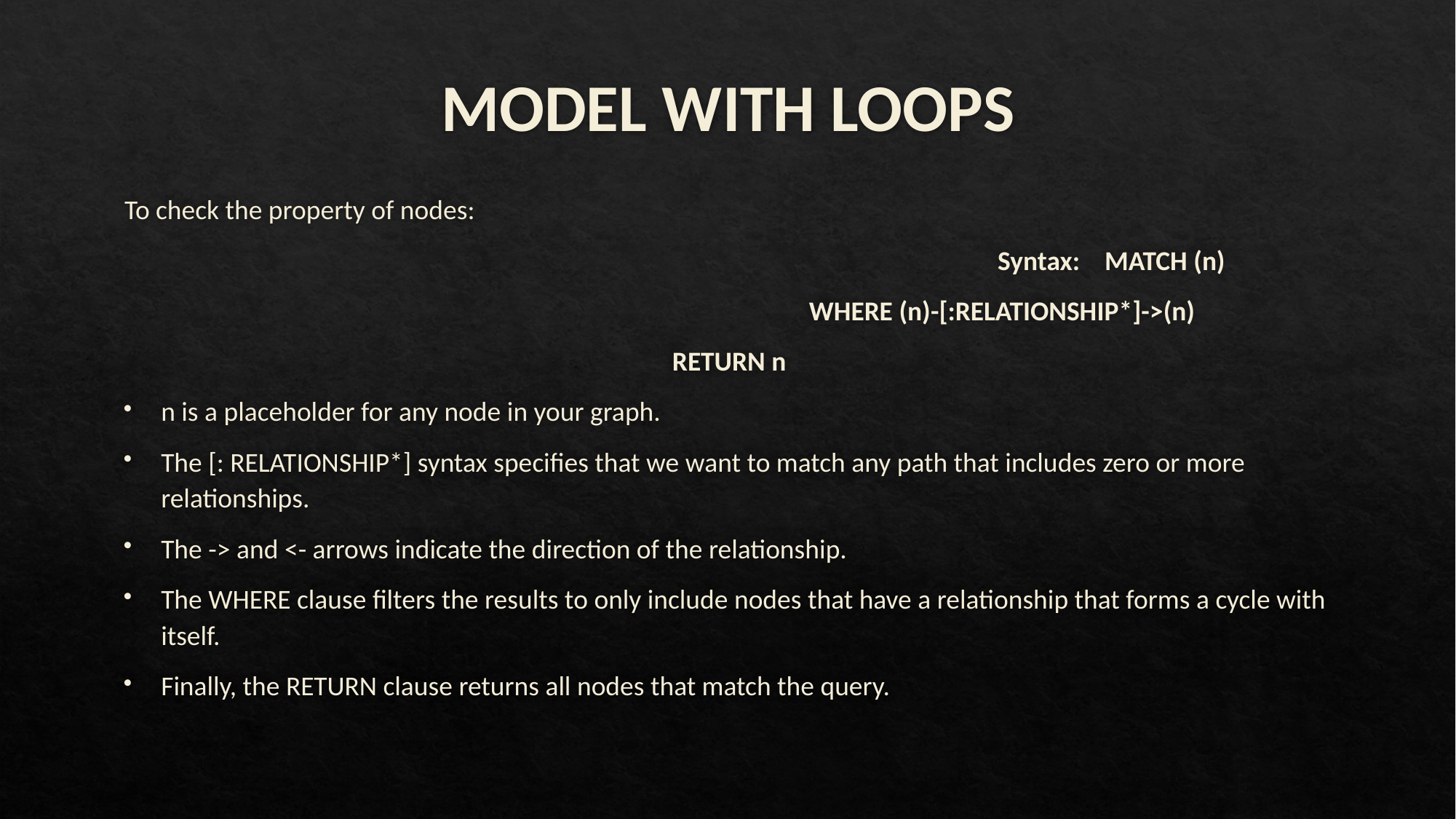

# MODEL WITH LOOPS
To check the property of nodes:
								Syntax:    MATCH (n)
					WHERE (n)-[:RELATIONSHIP*]->(n)
RETURN n
n is a placeholder for any node in your graph.
The [: RELATIONSHIP*] syntax specifies that we want to match any path that includes zero or more relationships.
The -> and <- arrows indicate the direction of the relationship.
The WHERE clause filters the results to only include nodes that have a relationship that forms a cycle with itself.
Finally, the RETURN clause returns all nodes that match the query.